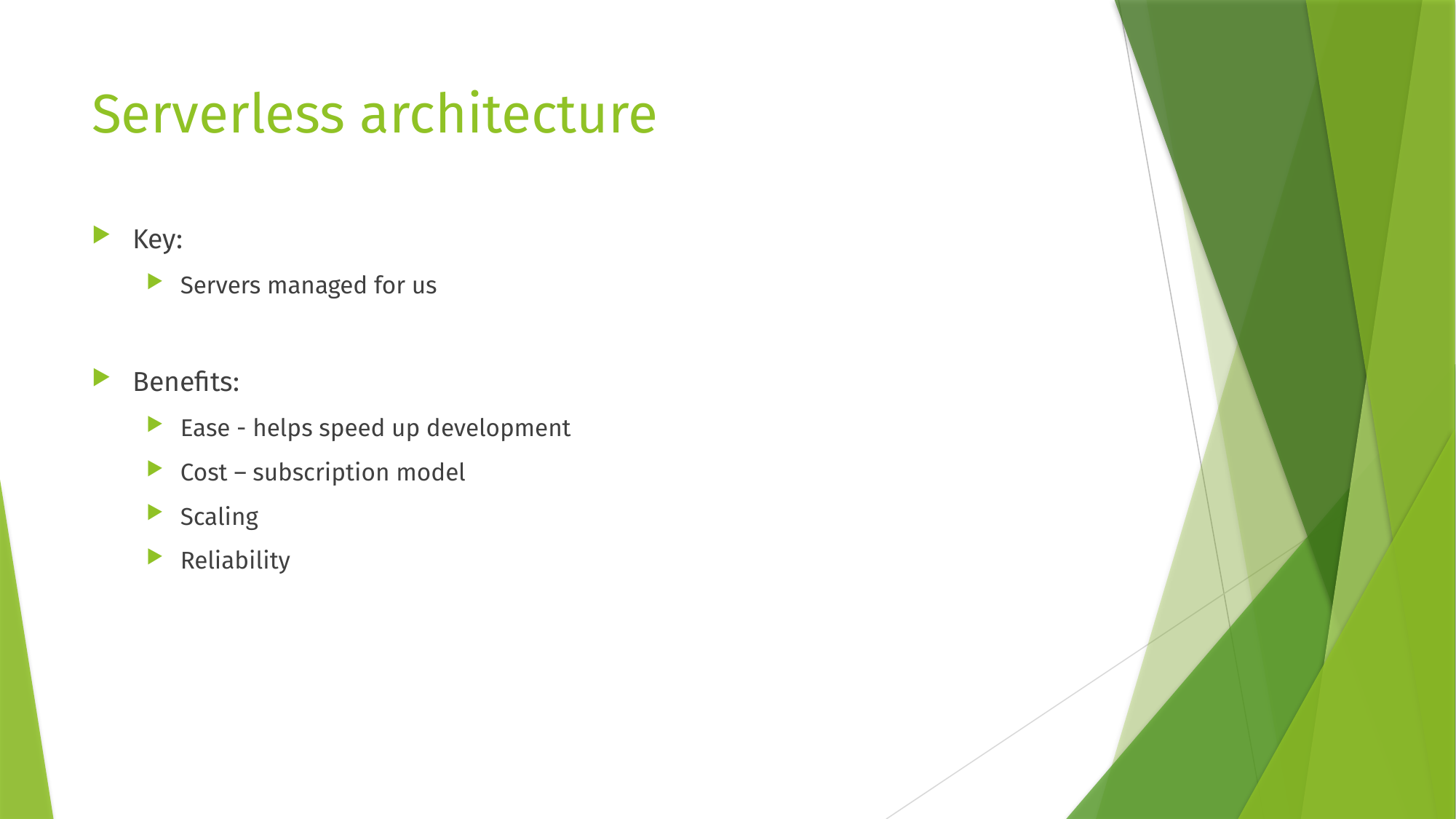

# Serverless architecture
Key:
Servers managed for us

Benefits:
Ease - helps speed up development
Cost – subscription model
Scaling
Reliability